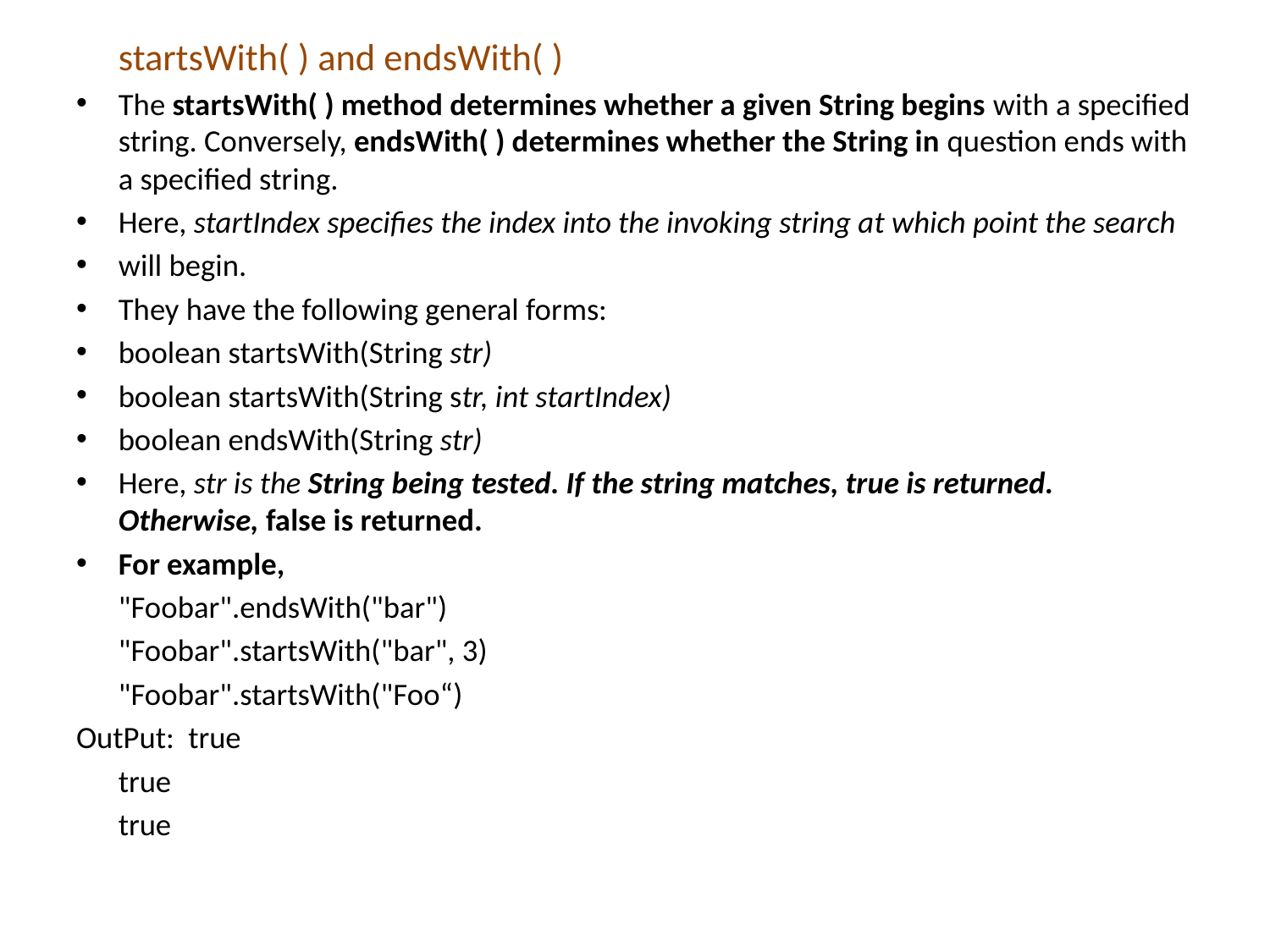

startsWith( ) and endsWith( )
The startsWith( ) method determines whether a given String begins with a specified string. Conversely, endsWith( ) determines whether the String in question ends with a specified string.
Here, startIndex specifies the index into the invoking string at which point the search
will begin.
They have the following general forms:
boolean startsWith(String str)
boolean startsWith(String str, int startIndex)
boolean endsWith(String str)
Here, str is the String being tested. If the string matches, true is returned. Otherwise, false is returned.
For example,
	"Foobar".endsWith("bar")
	"Foobar".startsWith("bar", 3)
	"Foobar".startsWith("Foo“)
OutPut:  true
		true
		true